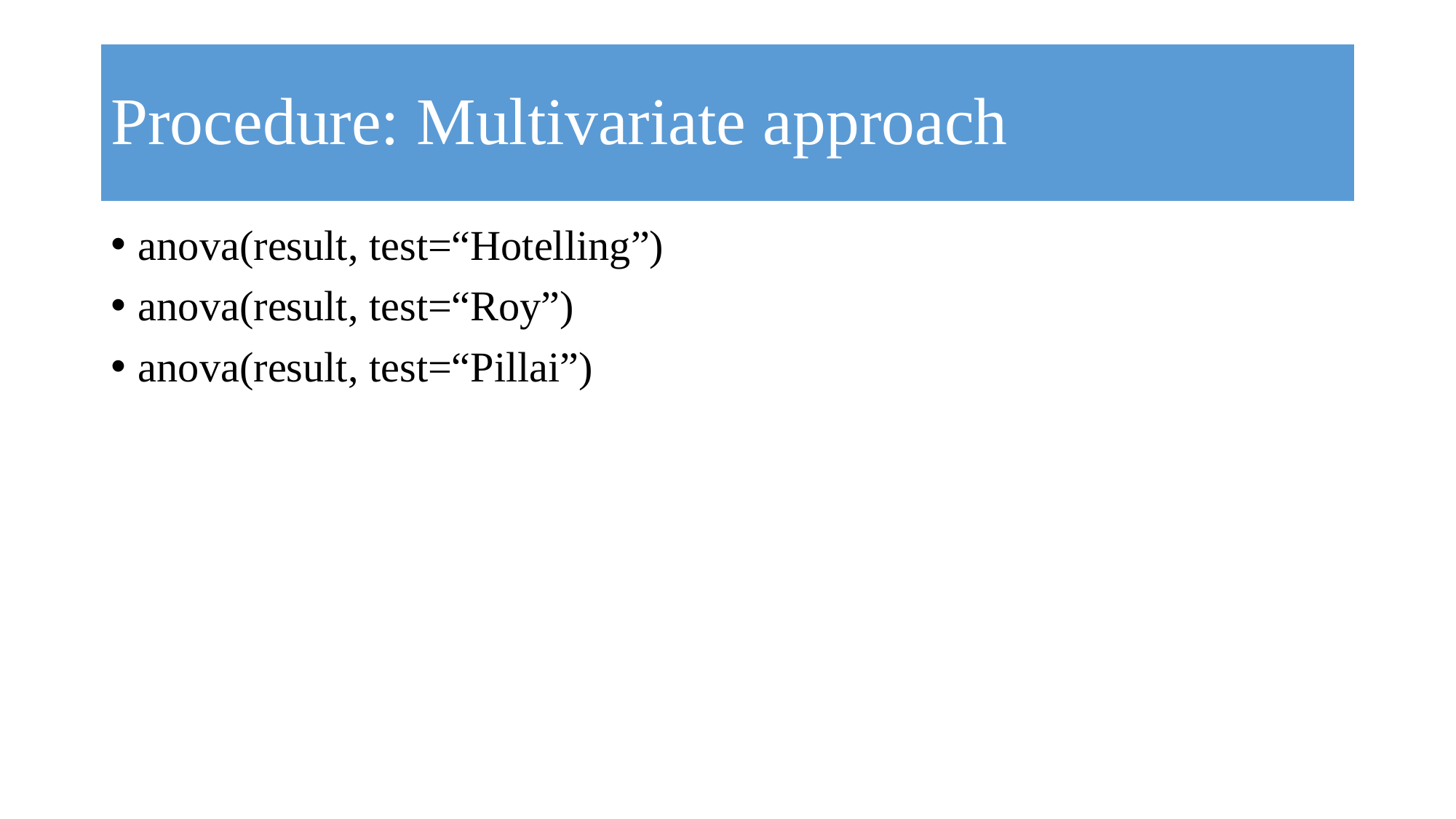

# Procedure: Multivariate approach
anova(result, test=“Hotelling”)
anova(result, test=“Roy”)
anova(result, test=“Pillai”)